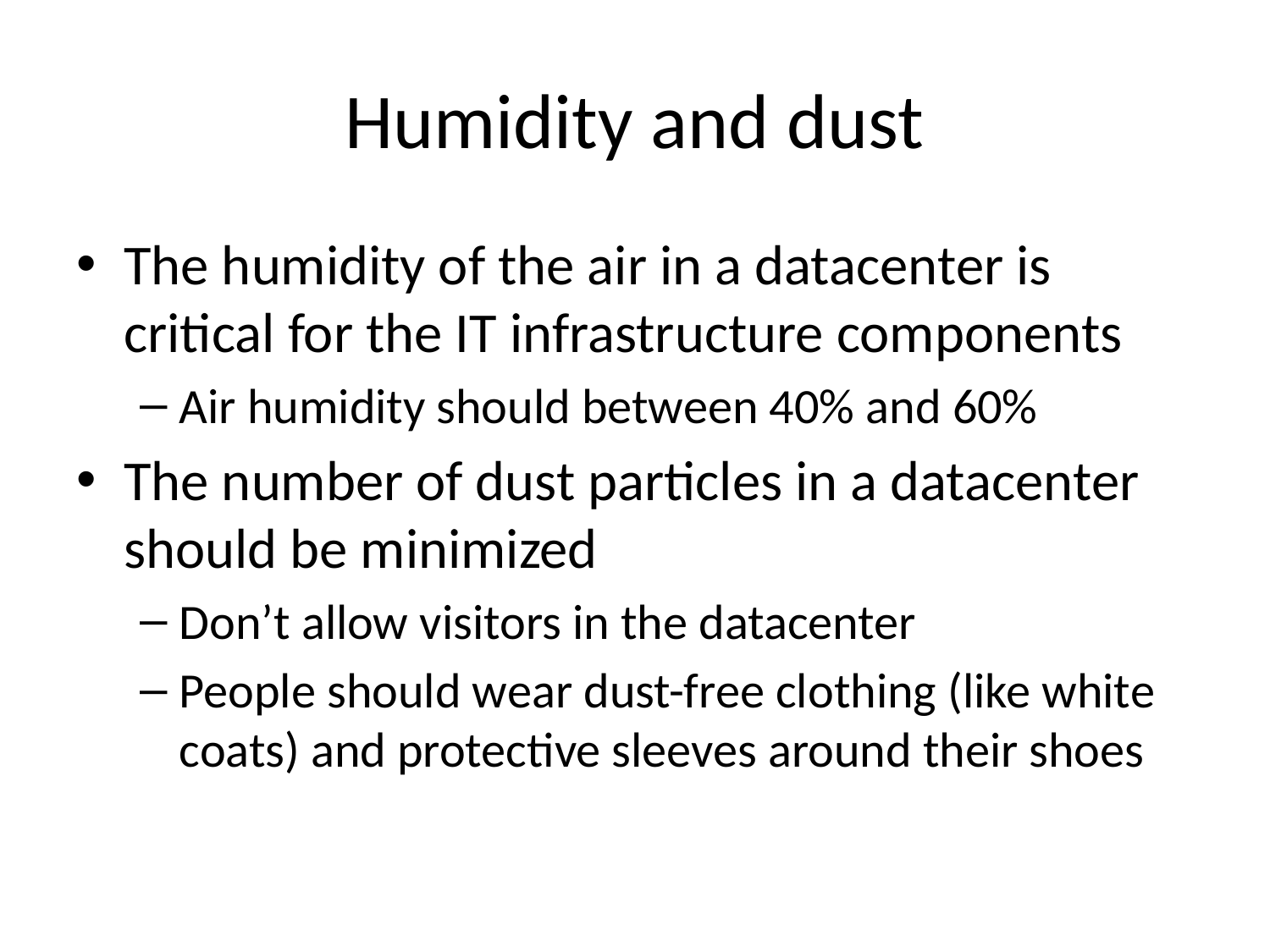

# Humidity and dust
The humidity of the air in a datacenter is critical for the IT infrastructure components
Air humidity should between 40% and 60%
The number of dust particles in a datacenter should be minimized
Don’t allow visitors in the datacenter
People should wear dust-free clothing (like white coats) and protective sleeves around their shoes